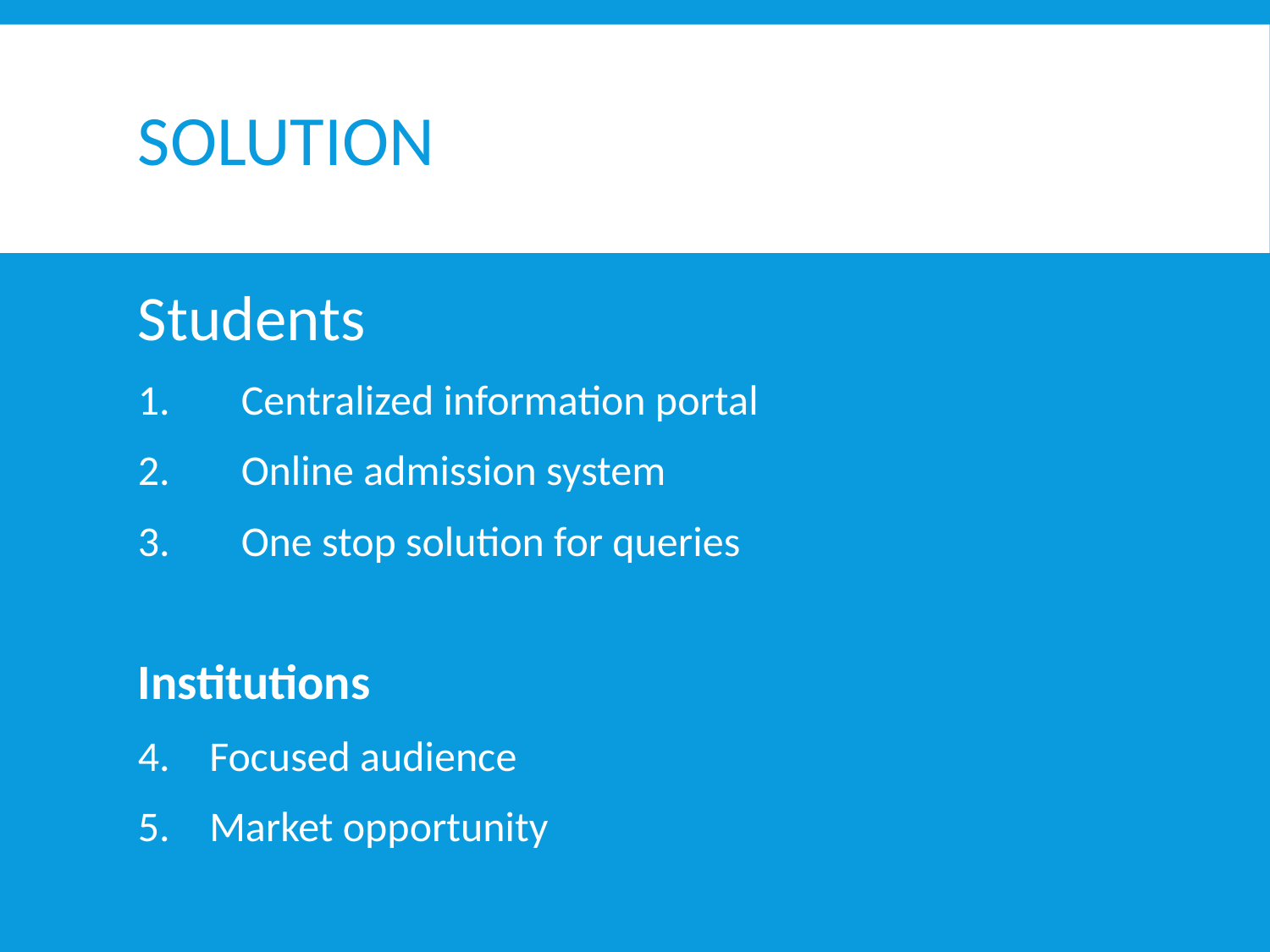

# SOLUTION
Students
Centralized information portal
Online admission system
One stop solution for queries

Institutions
Focused audience
Market opportunity